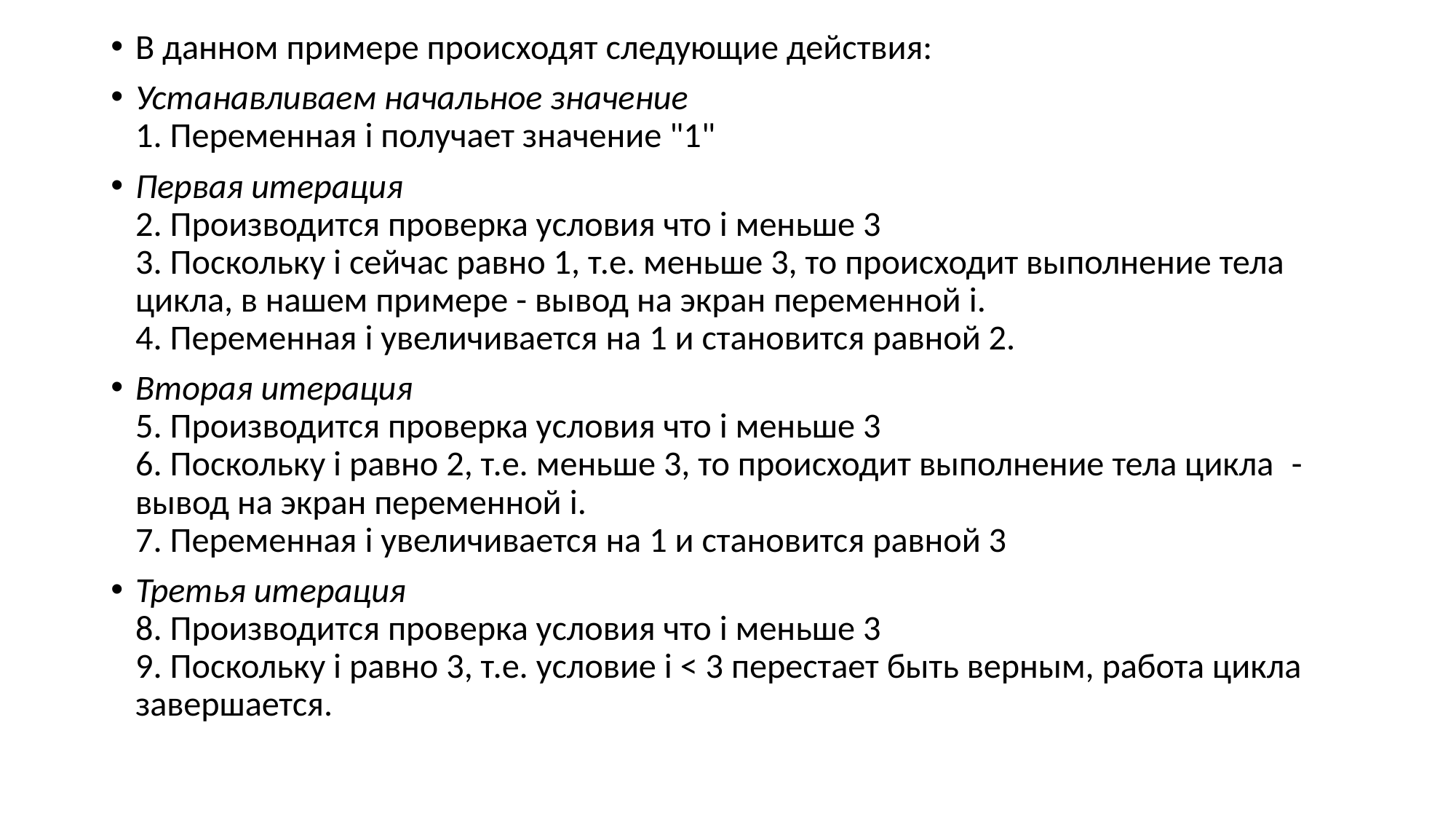

В данном примере происходят следующие действия:
Устанавливаем начальное значение
1. Переменная i получает значение "1"
Первая итерация
2. Производится проверка условия что i меньше 3
3. Поскольку i сейчас равно 1, т.е. меньше 3, то происходит выполнение тела цикла, в нашем примере - вывод на экран переменной i.
4. Переменная i увеличивается на 1 и становится равной 2.
Вторая итерация
5. Производится проверка условия что i меньше 3
6. Поскольку i равно 2, т.е. меньше 3, то происходит выполнение тела цикла  - вывод на экран переменной i.
7. Переменная i увеличивается на 1 и становится равной 3
Третья итерация
8. Производится проверка условия что i меньше 3
9. Поскольку i равно 3, т.е. условие i < 3 перестает быть верным, работа цикла завершается.